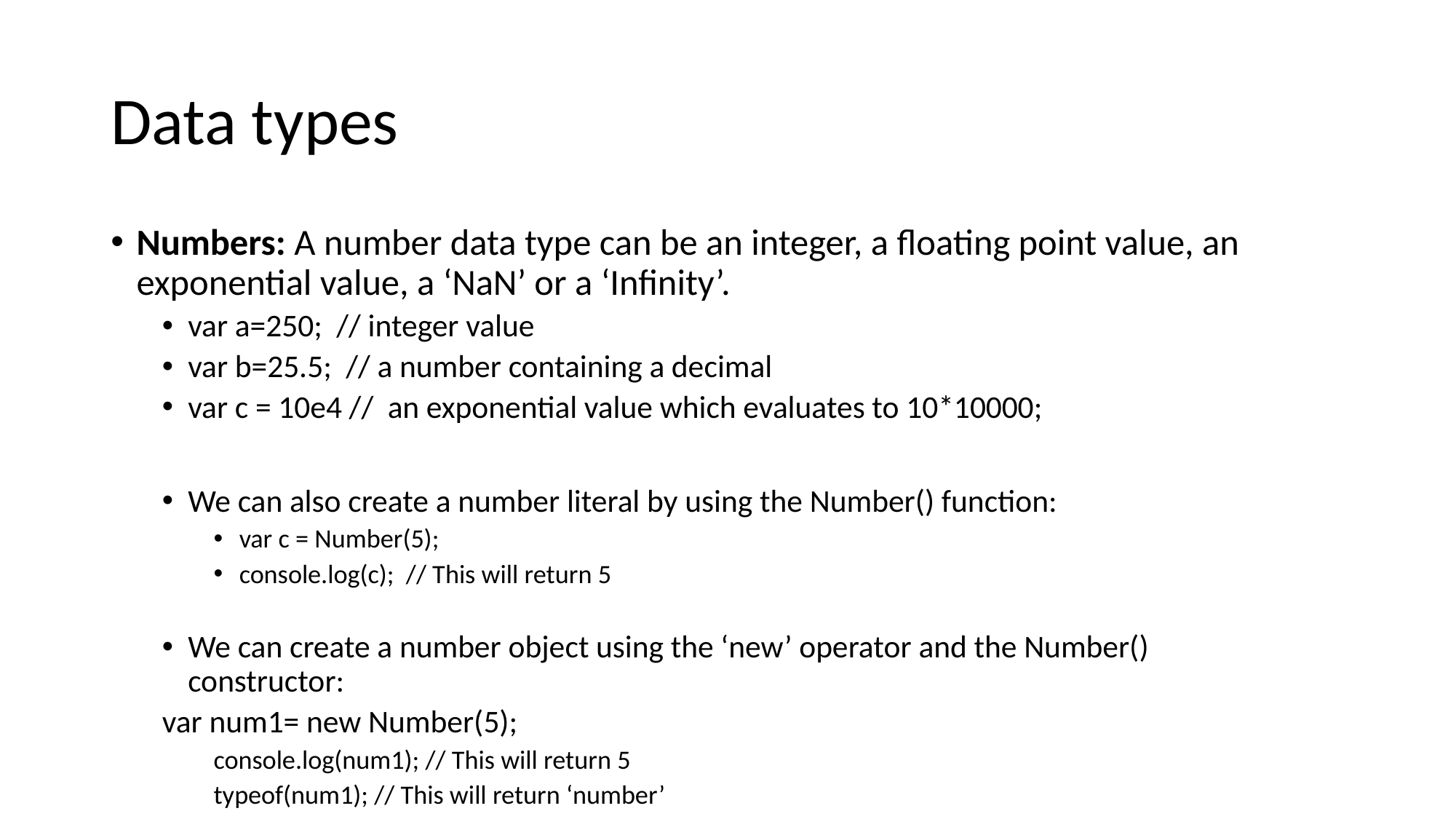

# Data types
Numbers: A number data type can be an integer, a floating point value, an exponential value, a ‘NaN’ or a ‘Infinity’.
var a=250;  // integer value
var b=25.5;  // a number containing a decimal
var c = 10e4 //  an exponential value which evaluates to 10*10000;

We can also create a number literal by using the Number() function:
var c = Number(5);
console.log(c);  // This will return 5

We can create a number object using the ‘new’ operator and the Number() 	constructor:
	var num1= new Number(5);
console.log(num1); // This will return 5
typeof(num1); // This will return ‘number’